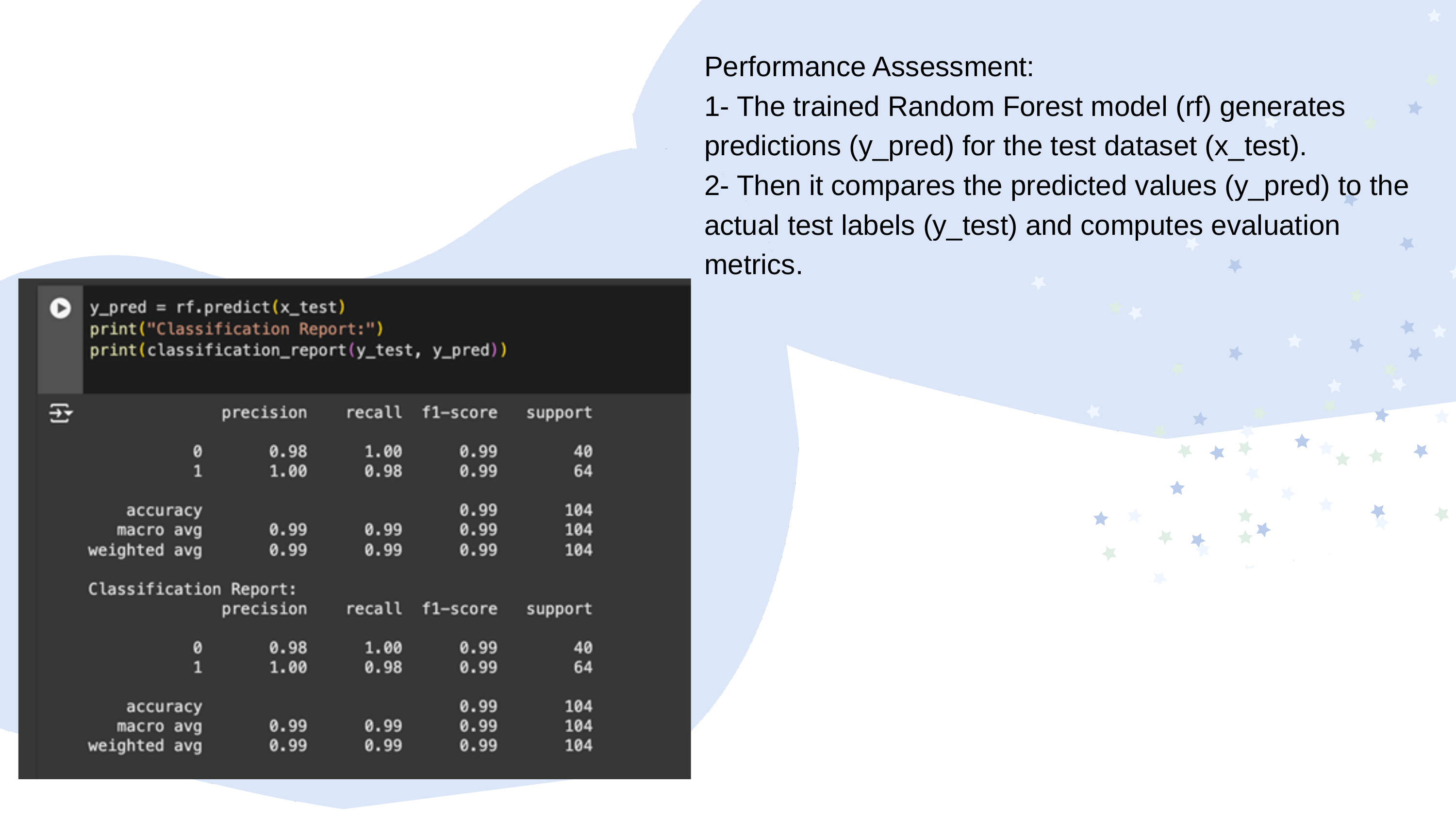

Performance Assessment:
1- The trained Random Forest model (rf) generates predictions (y_pred) for the test dataset (x_test).
2- Then it compares the predicted values (y_pred) to the actual test labels (y_test) and computes evaluation metrics.